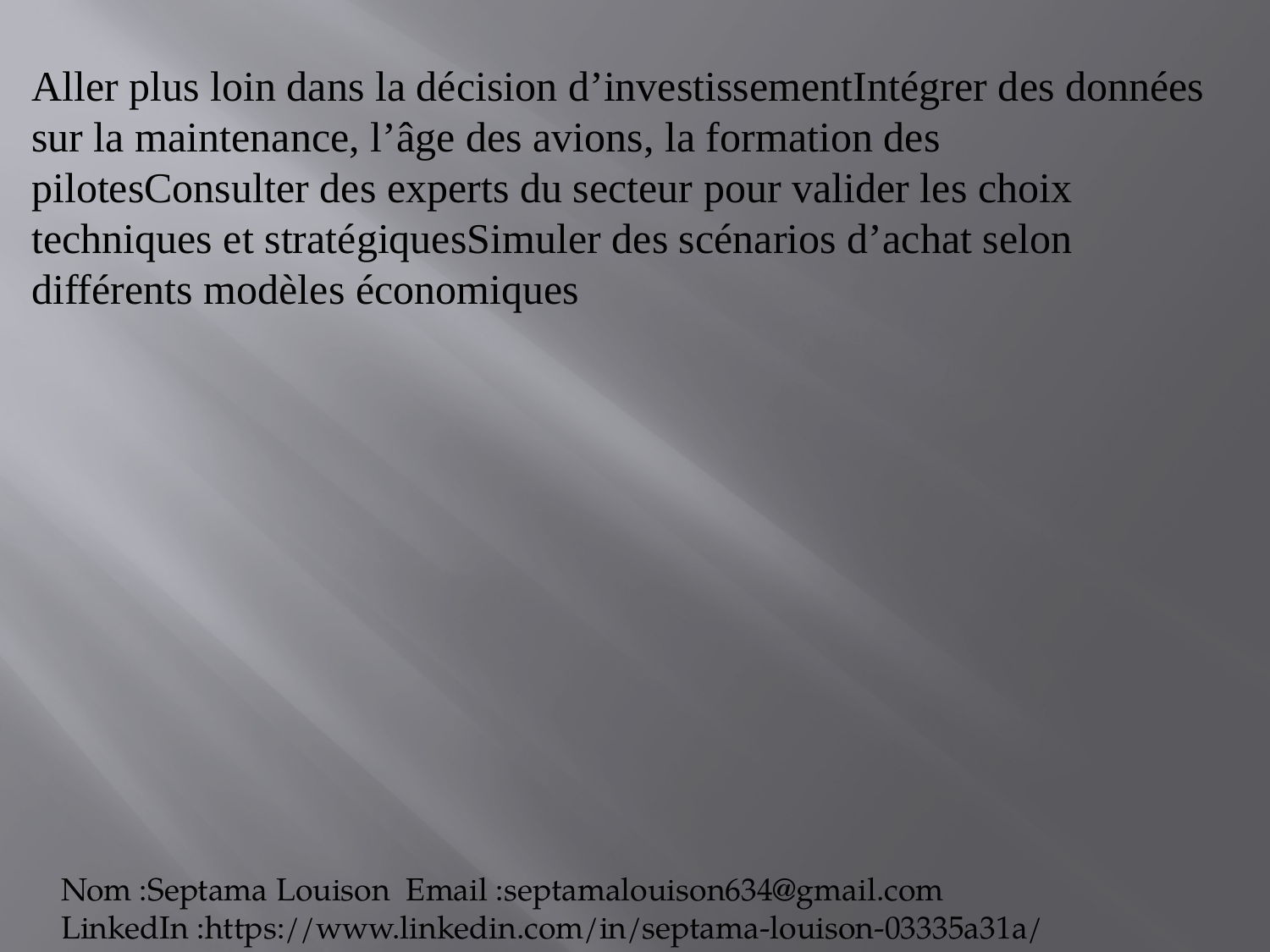

Aller plus loin dans la décision d’investissementIntégrer des données sur la maintenance, l’âge des avions, la formation des pilotesConsulter des experts du secteur pour valider les choix techniques et stratégiquesSimuler des scénarios d’achat selon différents modèles économiques

Nom :Septama Louison  Email :septamalouison634@gmail.com
LinkedIn :https://www.linkedin.com/in/septama-louison-03335a31a/